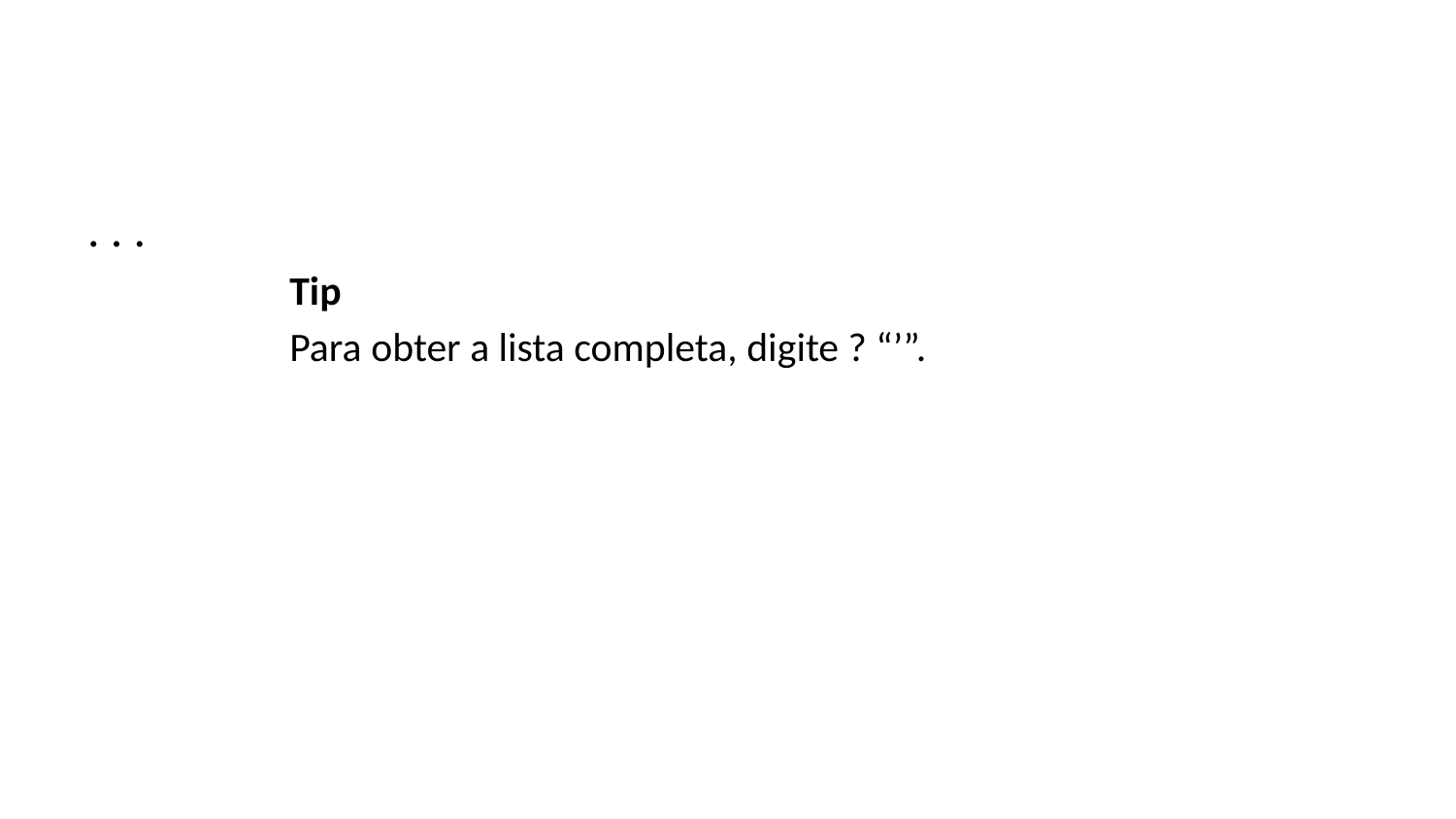

. . .
Tip
Para obter a lista completa, digite ? “’”.